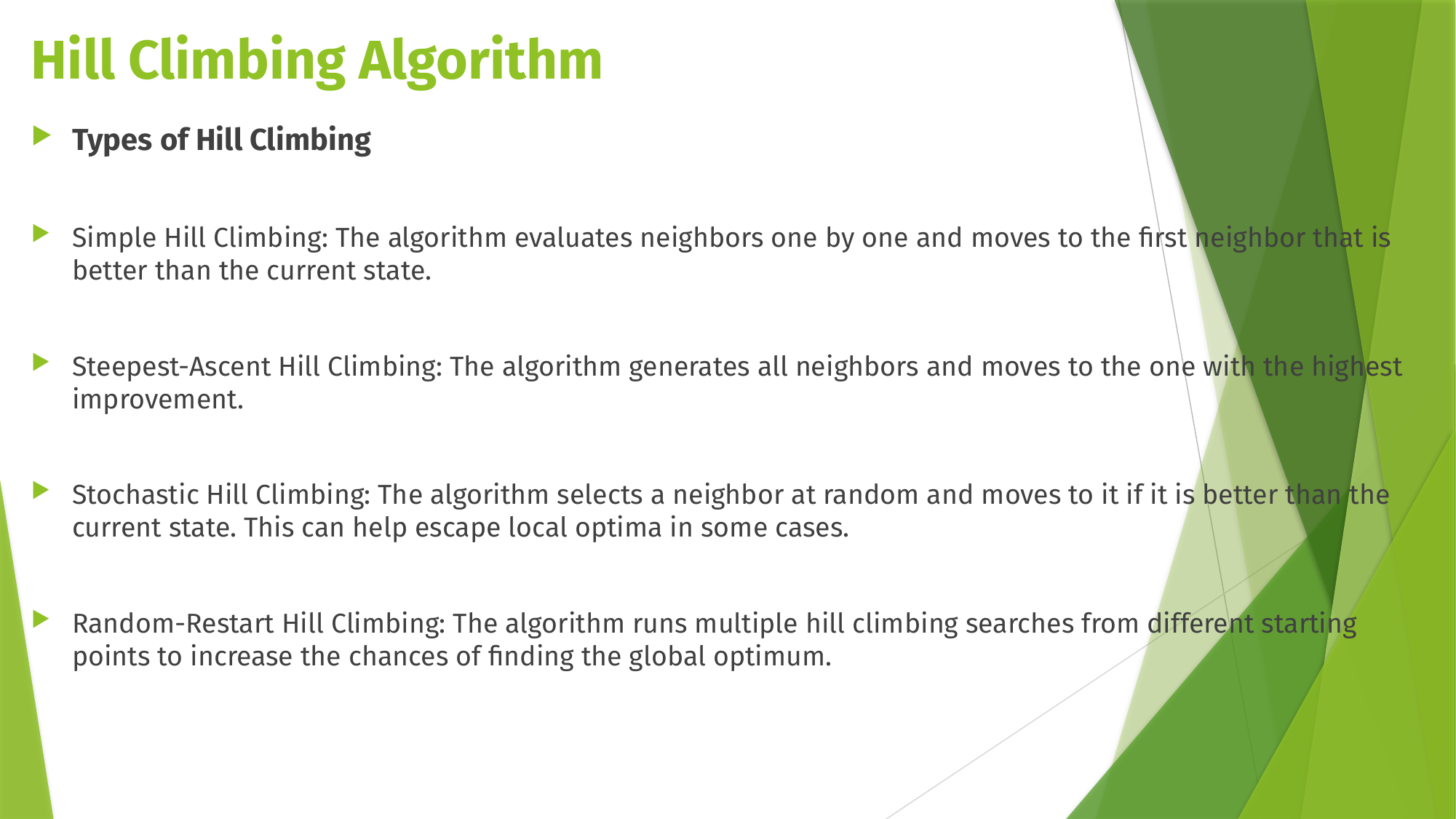

# Hill Climbing Algorithm
Types of Hill Climbing

Simple Hill Climbing: The algorithm evaluates neighbors one by one and moves to the first neighbor that is better than the current state.

Steepest-Ascent Hill Climbing: The algorithm generates all neighbors and moves to the one with the highest improvement.

Stochastic Hill Climbing: The algorithm selects a neighbor at random and moves to it if it is better than the current state. This can help escape local optima in some cases.

Random-Restart Hill Climbing: The algorithm runs multiple hill climbing searches from different starting points to increase the chances of finding the global optimum.